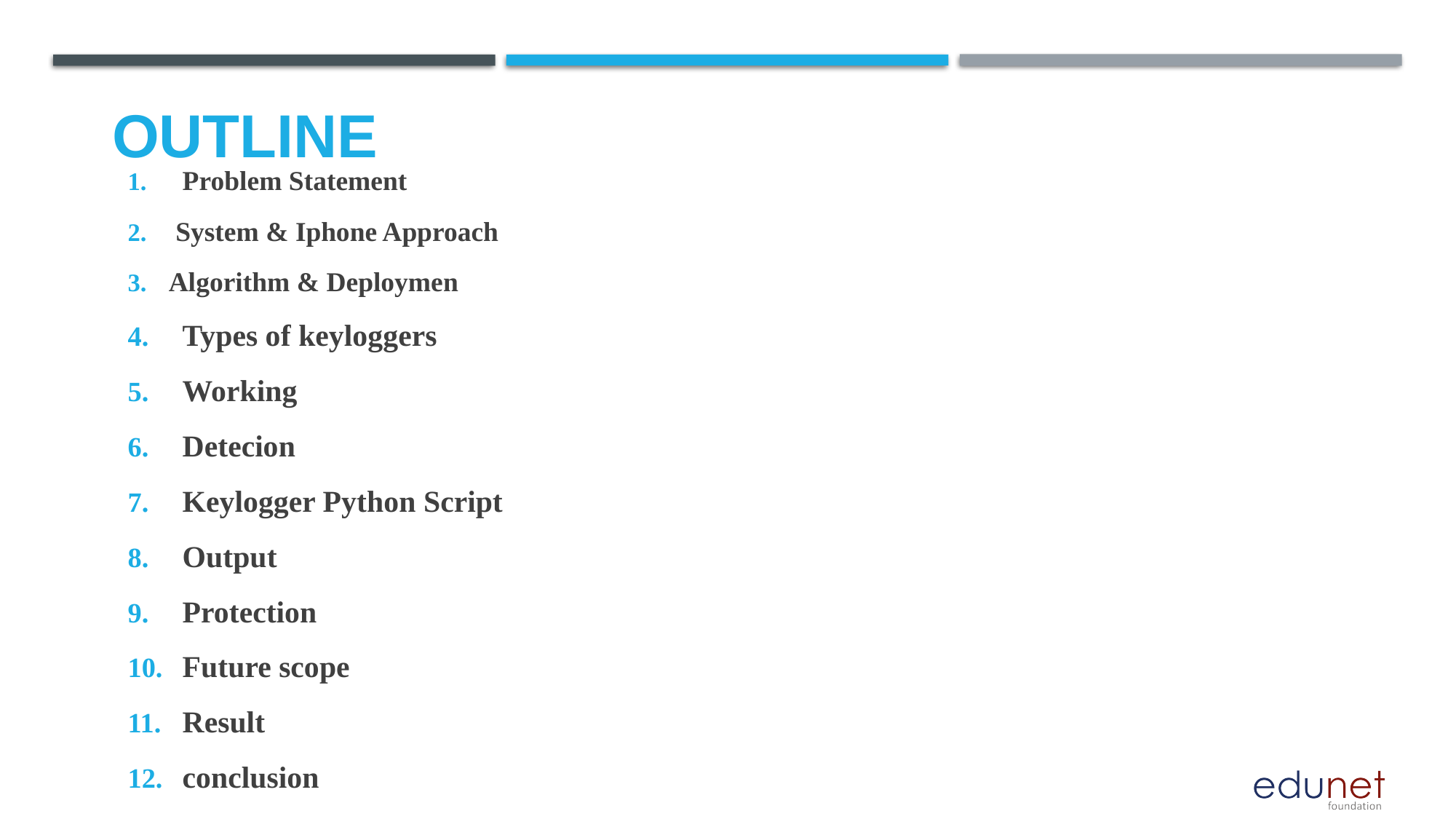

# OUTLINE
Problem Statement
 System & Iphone Approach
Algorithm & Deploymen
Types of keyloggers
Working
Detecion
Keylogger Python Script
Output
Protection
Future scope
Result
conclusion